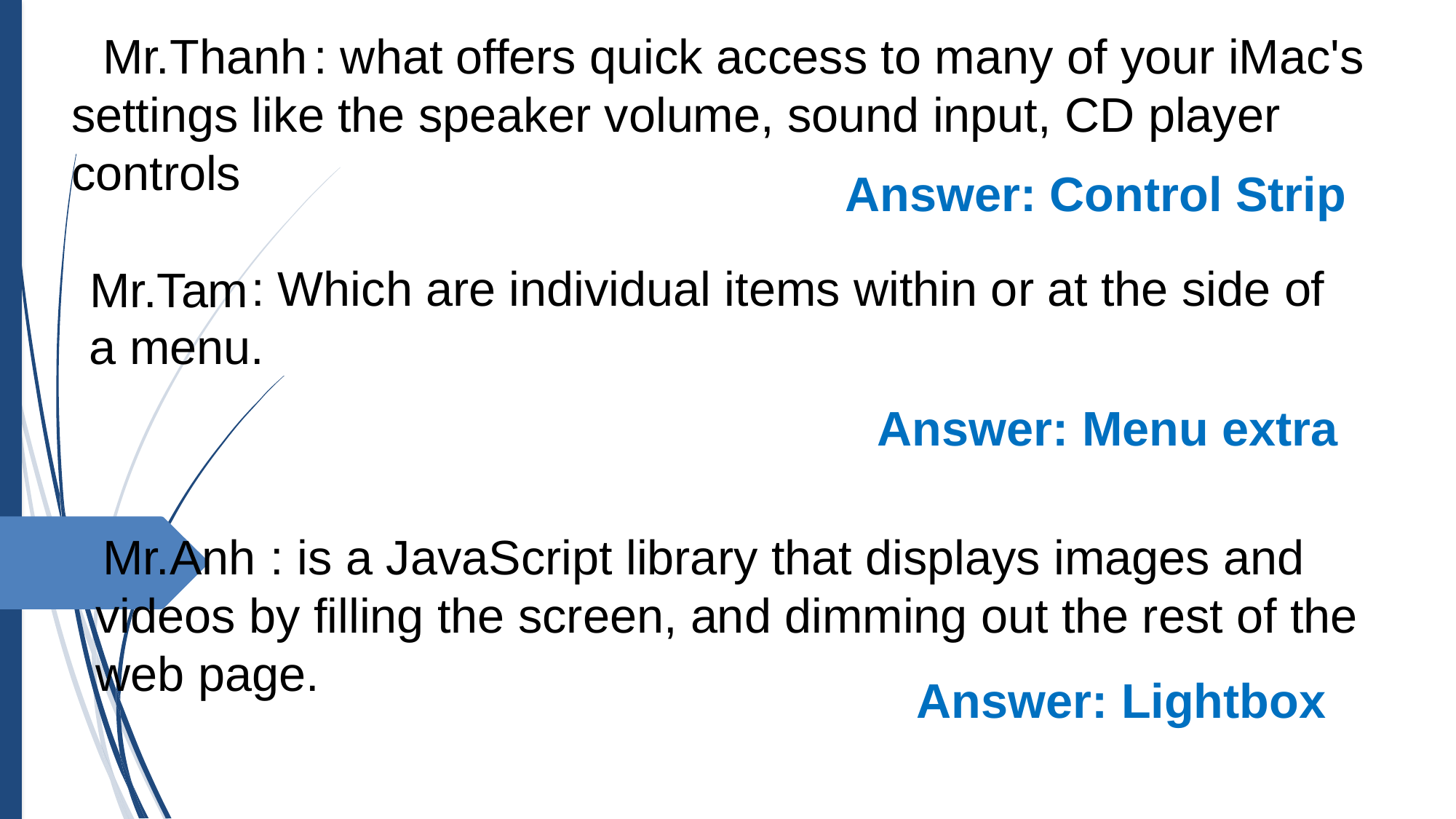

: what offers quick access to many of your iMac's settings like the speaker volume, sound input, CD player controls
Mr.Thanh
Answer: Control Strip
            : Which are individual items within or at the side of a menu.
Mr.Tam
Answer: Menu extra

             : is a JavaScript library that displays images and videos by filling the screen, and dimming out the rest of the web page.
Mr.Anh
Answer: Lightbox